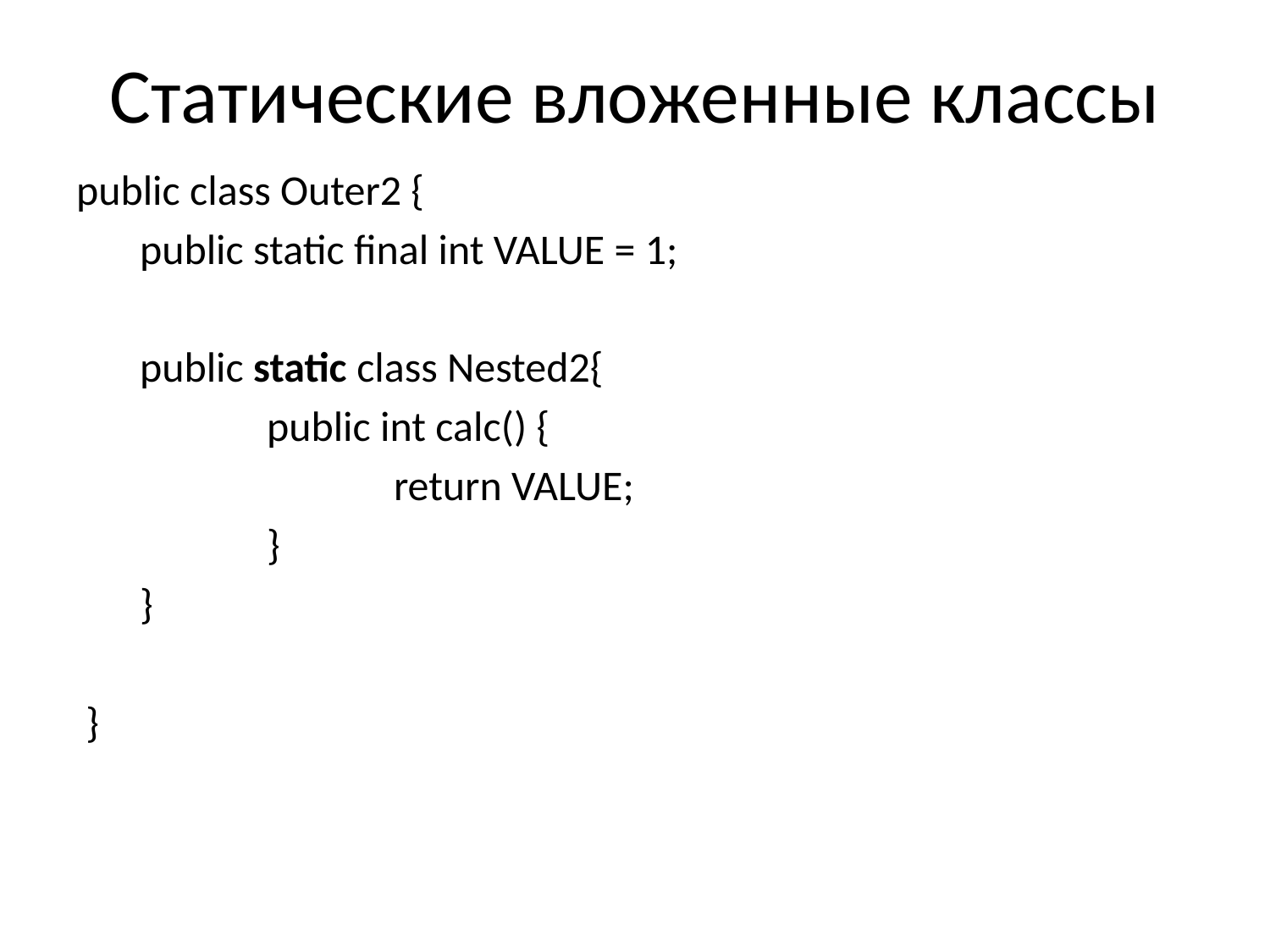

# Статические вложенные классы
public class Outer2 {
	public static final int VALUE = 1;

	public static class Nested2{
		public int calc() {
			return VALUE;
		}
	}

 }